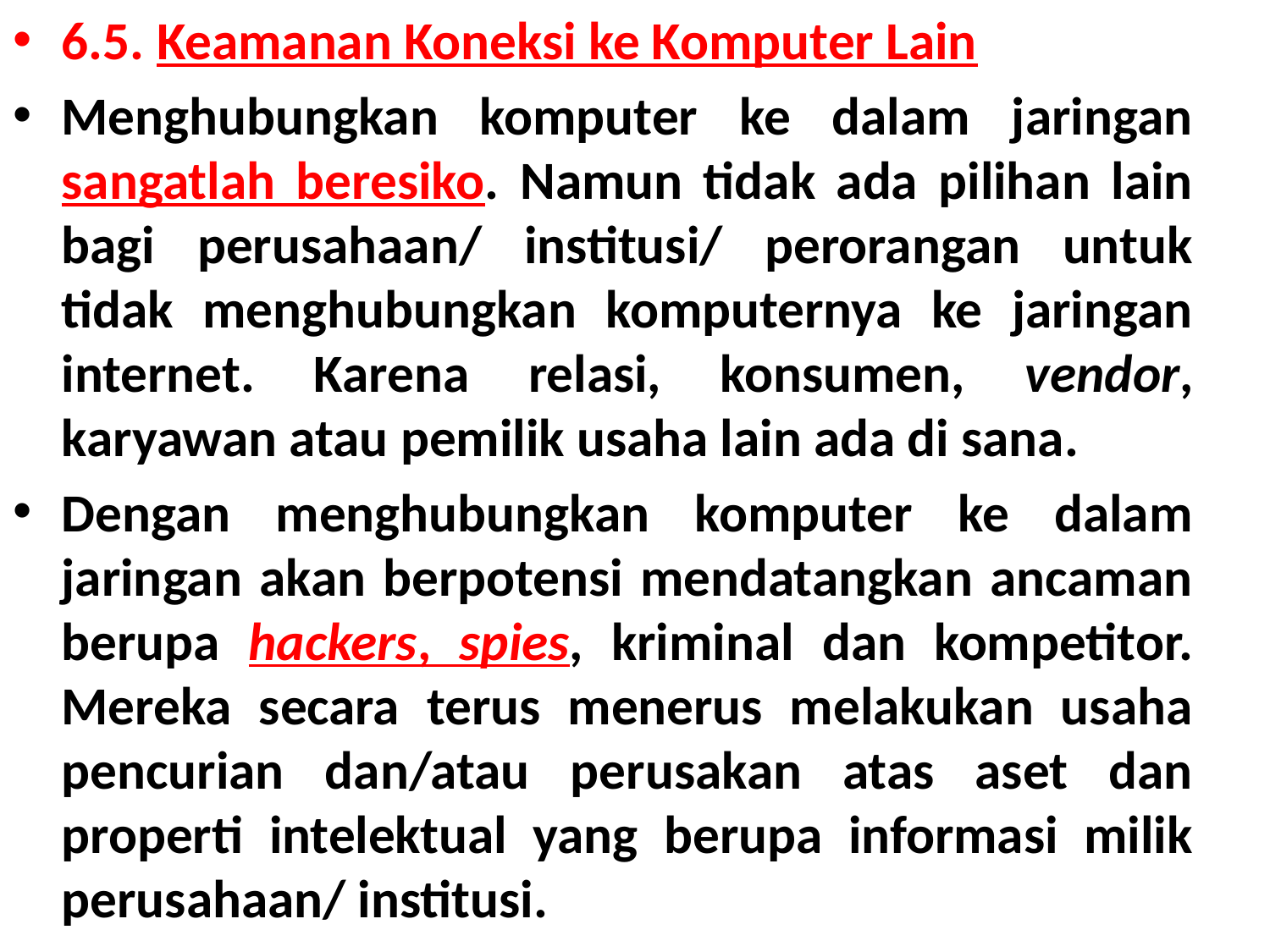

6.5. Keamanan Koneksi ke Komputer Lain
Menghubungkan komputer ke dalam jaringan sangatlah beresiko. Namun tidak ada pilihan lain bagi perusahaan/ institusi/ perorangan untuk tidak menghubungkan komputernya ke jaringan internet. Karena relasi, konsumen, vendor, karyawan atau pemilik usaha lain ada di sana.
Dengan menghubungkan komputer ke dalam jaringan akan berpotensi mendatangkan ancaman berupa hackers, spies, kriminal dan kompetitor. Mereka secara terus menerus melakukan usaha pencurian dan/atau perusakan atas aset dan properti intelektual yang berupa informasi milik perusahaan/ institusi.